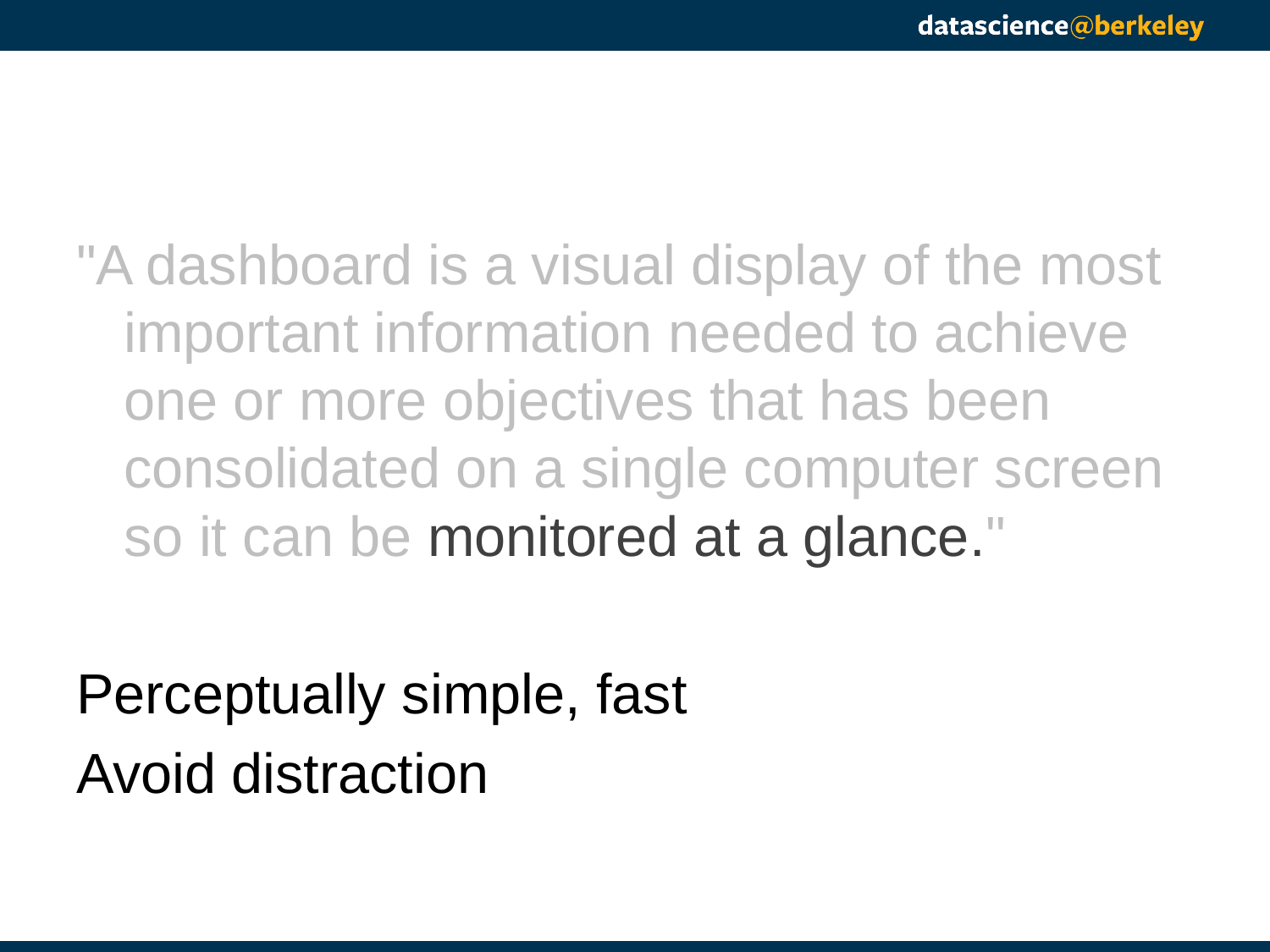

"A dashboard is a visual display of the most important information needed to achieve one or more objectives that has been consolidated on a single computer screen so it can be monitored at a glance."

Perceptually simple, fast
Avoid distraction